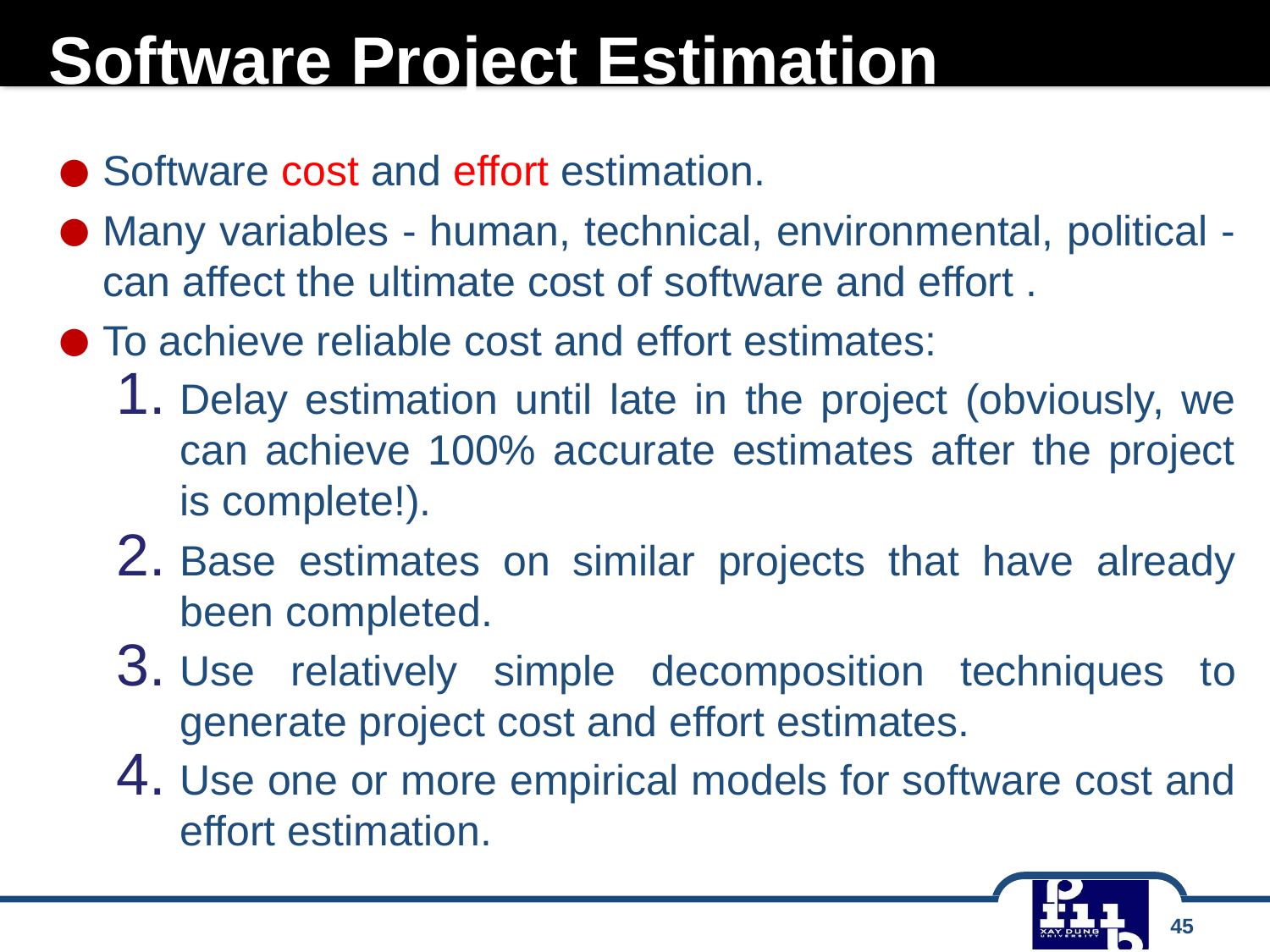

# Software Project Estimation
Software cost and effort estimation.
Many variables - human, technical, environmental, political - can affect the ultimate cost of software and effort .
To achieve reliable cost and effort estimates:
Delay estimation until late in the project (obviously, we can achieve 100% accurate estimates after the project is complete!).
Base estimates on similar projects that have already been completed.
Use relatively simple decomposition techniques to generate project cost and effort estimates.
Use one or more empirical models for software cost and effort estimation.
45